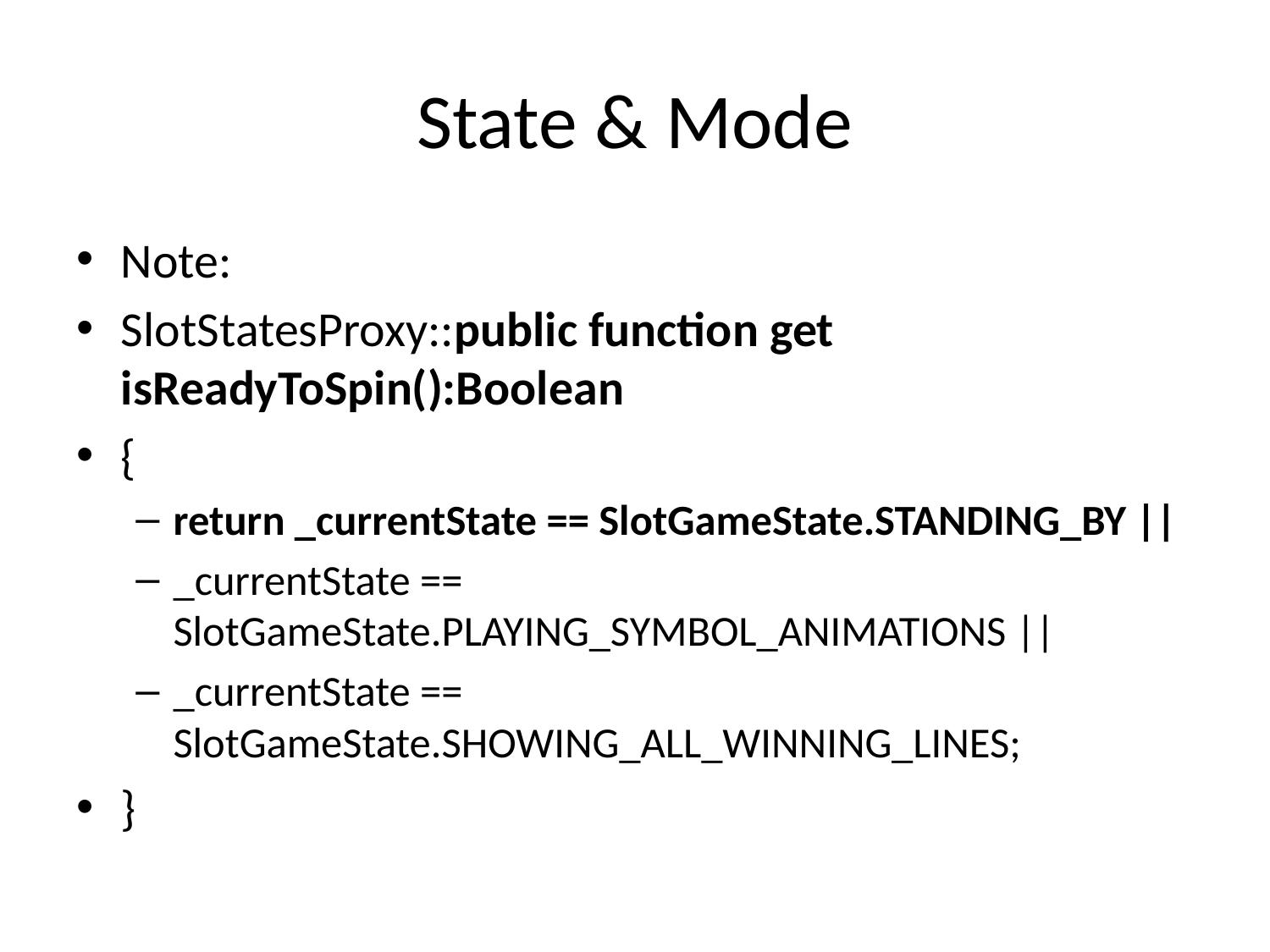

# State & Mode
Note:
SlotStatesProxy::public function get isReadyToSpin():Boolean
{
return _currentState == SlotGameState.STANDING_BY ||
_currentState == SlotGameState.PLAYING_SYMBOL_ANIMATIONS ||
_currentState == SlotGameState.SHOWING_ALL_WINNING_LINES;
}